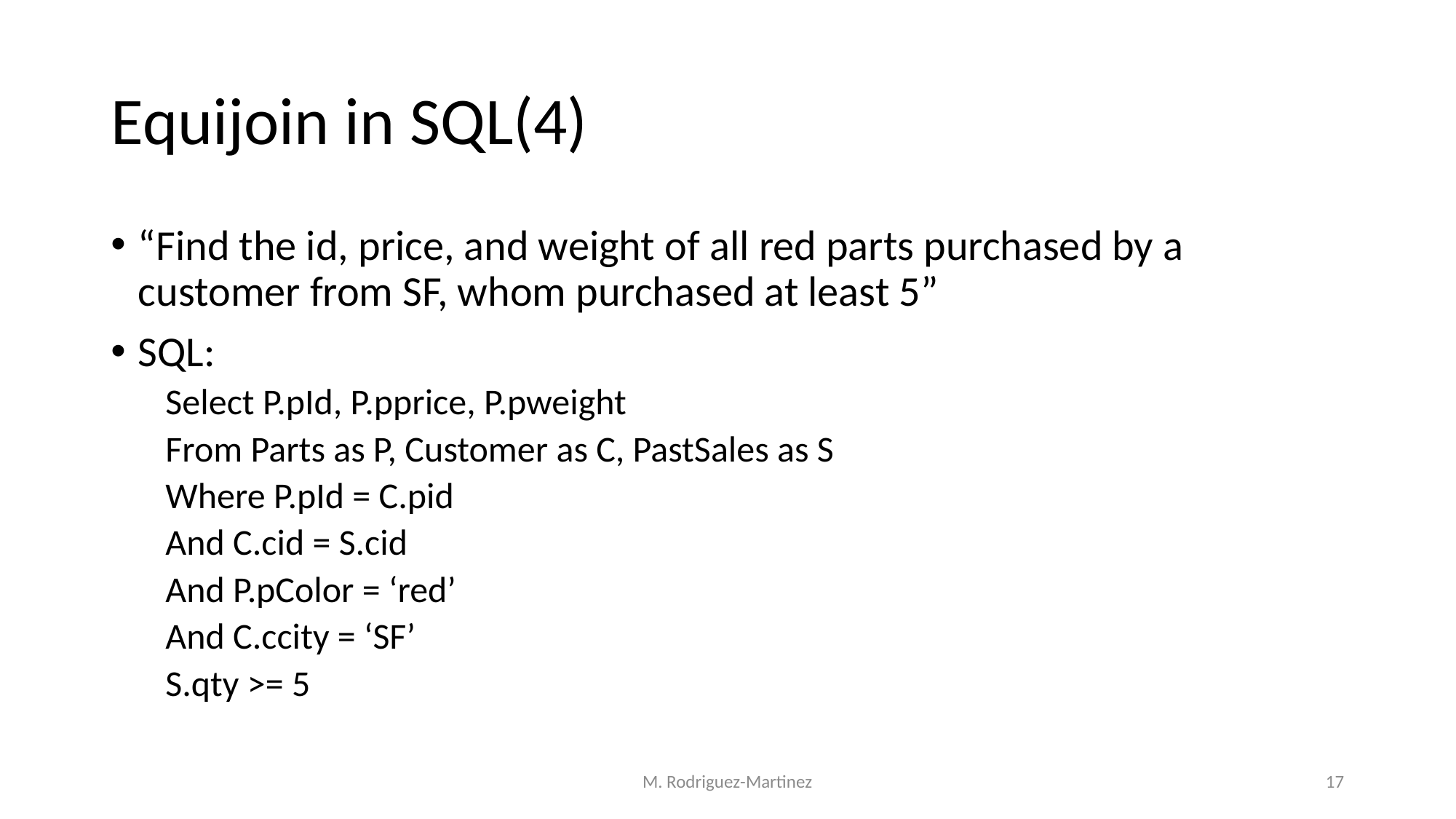

# Equijoin in SQL(4)
“Find the id, price, and weight of all red parts purchased by a customer from SF, whom purchased at least 5”
SQL:
Select P.pId, P.pprice, P.pweight
From Parts as P, Customer as C, PastSales as S
Where P.pId = C.pid
And C.cid = S.cid
And P.pColor = ‘red’
And C.ccity = ‘SF’
S.qty >= 5

M. Rodriguez-Martinez
17